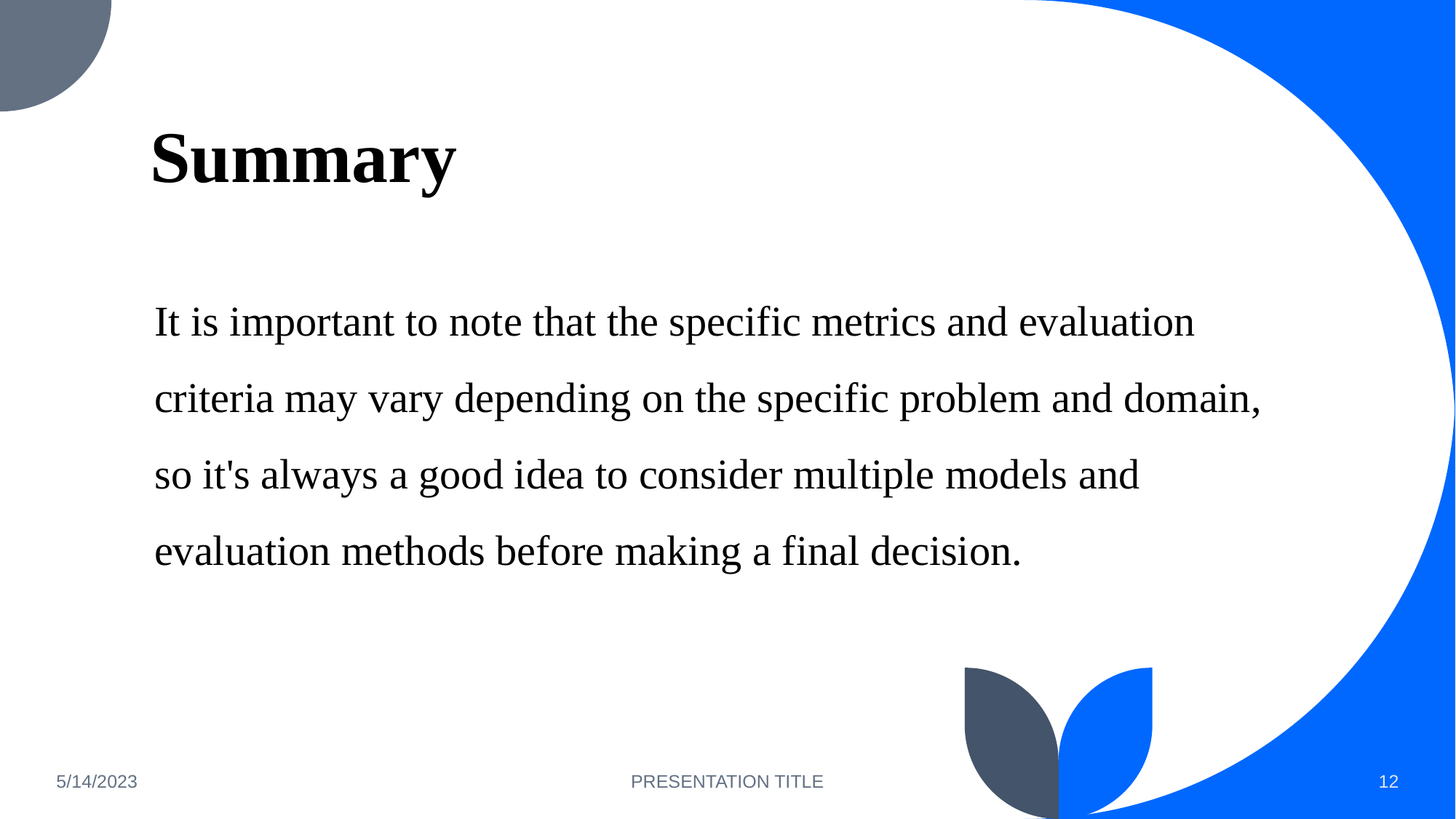

# Summary
It is important to note that the specific metrics and evaluation criteria may vary depending on the specific problem and domain, so it's always a good idea to consider multiple models and evaluation methods before making a final decision.
5/14/2023
PRESENTATION TITLE
12